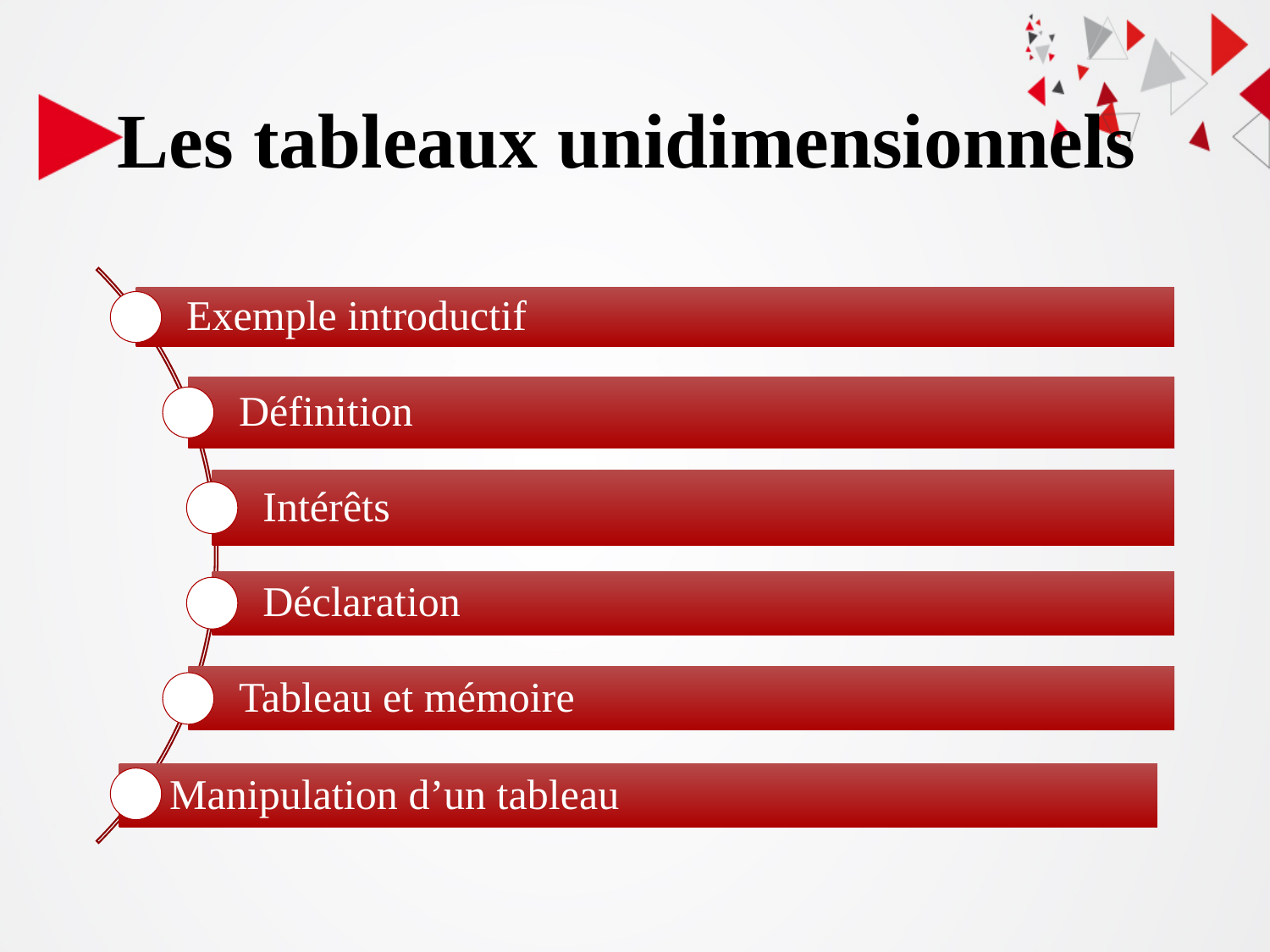

# Les tableaux unidimensionnels
Exemple introductif
Définition
Intérêts
Déclaration
Tableau et mémoire
Manipulation d’un tableau
6